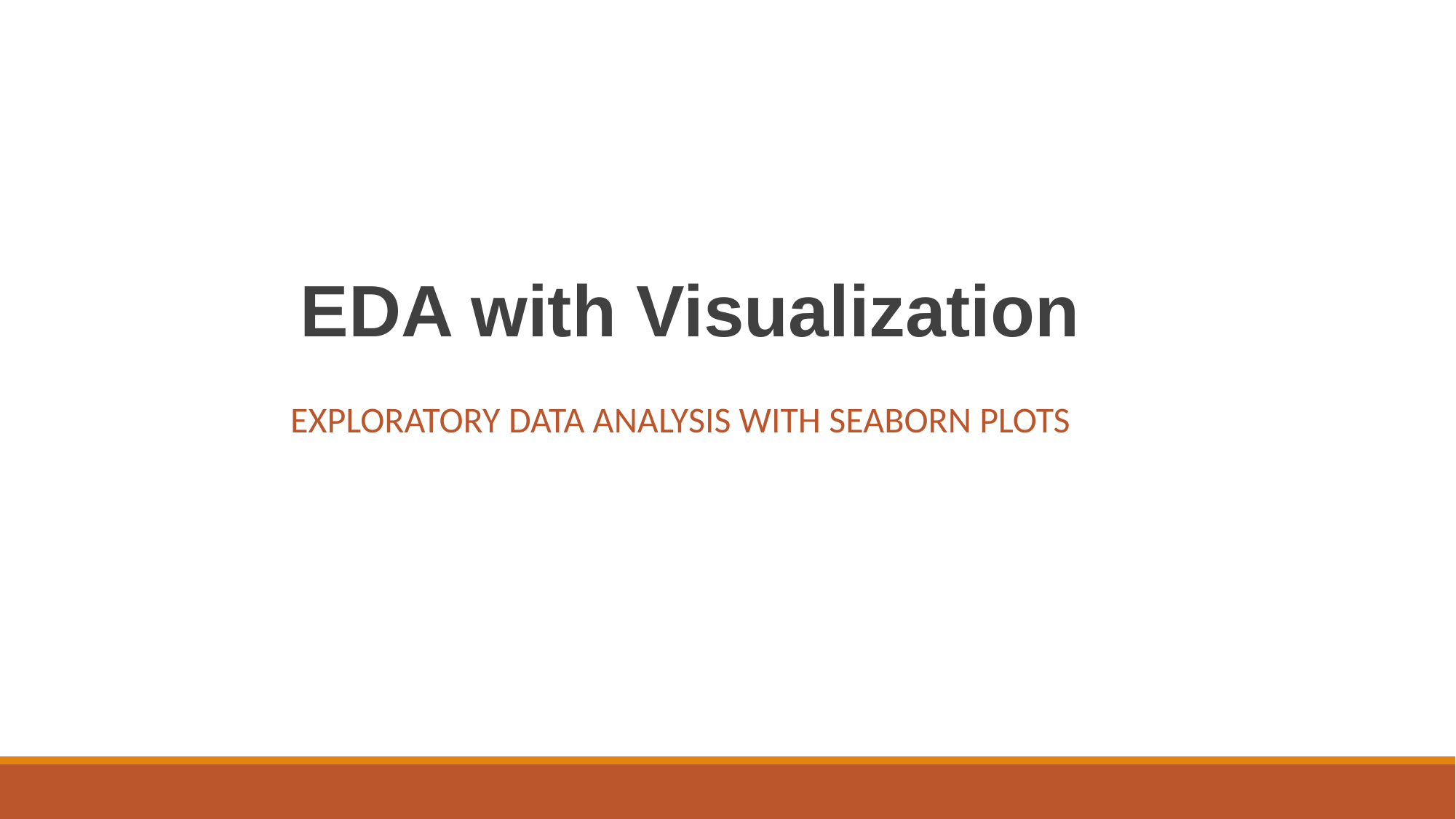

# EDA with Visualization
EXPLORATORY	DATA ANALYSIS WITH SEABORN PLOTS